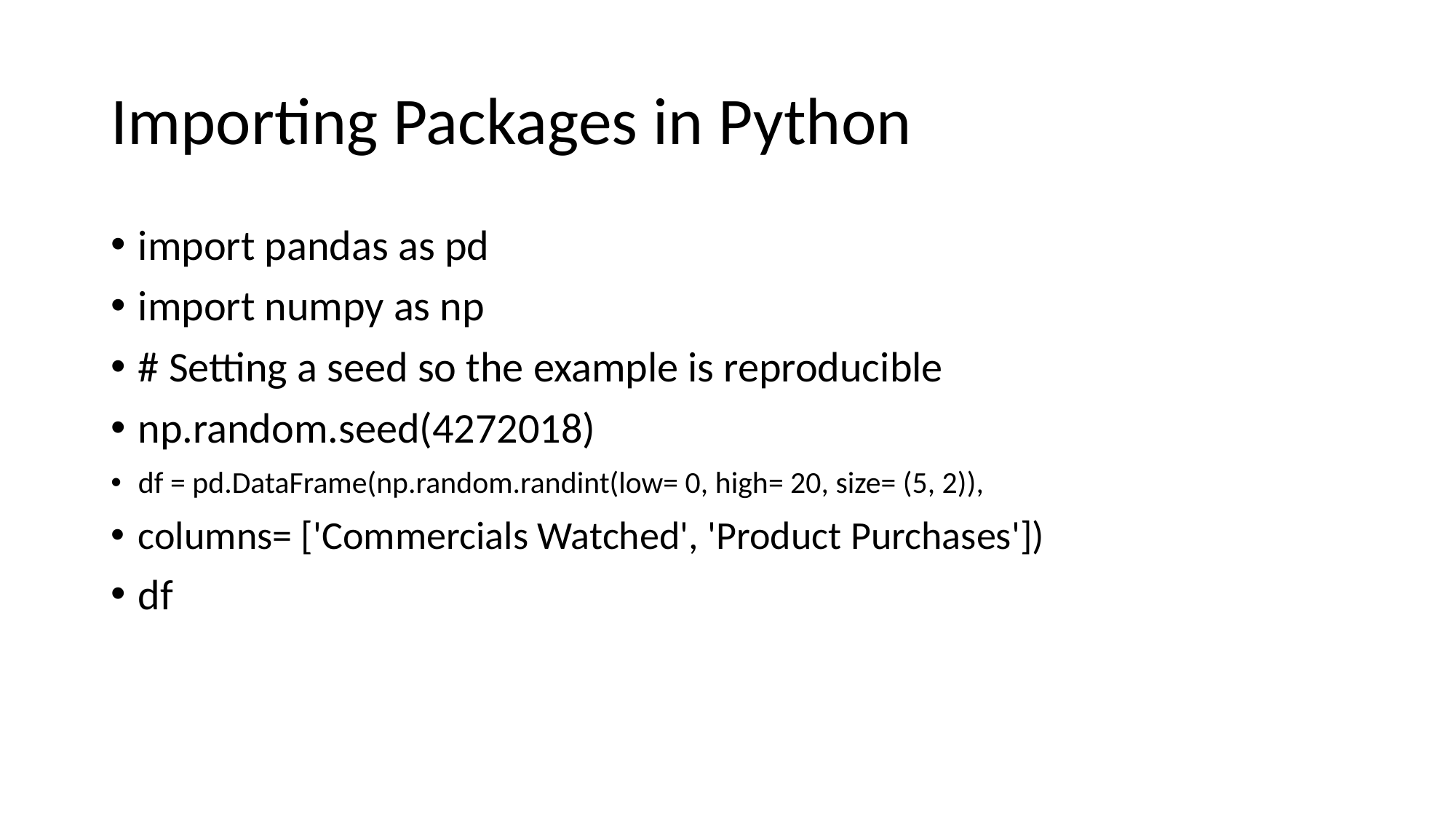

# Importing Packages in Python
import pandas as pd
import numpy as np
# Setting a seed so the example is reproducible
np.random.seed(4272018)
df = pd.DataFrame(np.random.randint(low= 0, high= 20, size= (5, 2)),
columns= ['Commercials Watched', 'Product Purchases'])
df